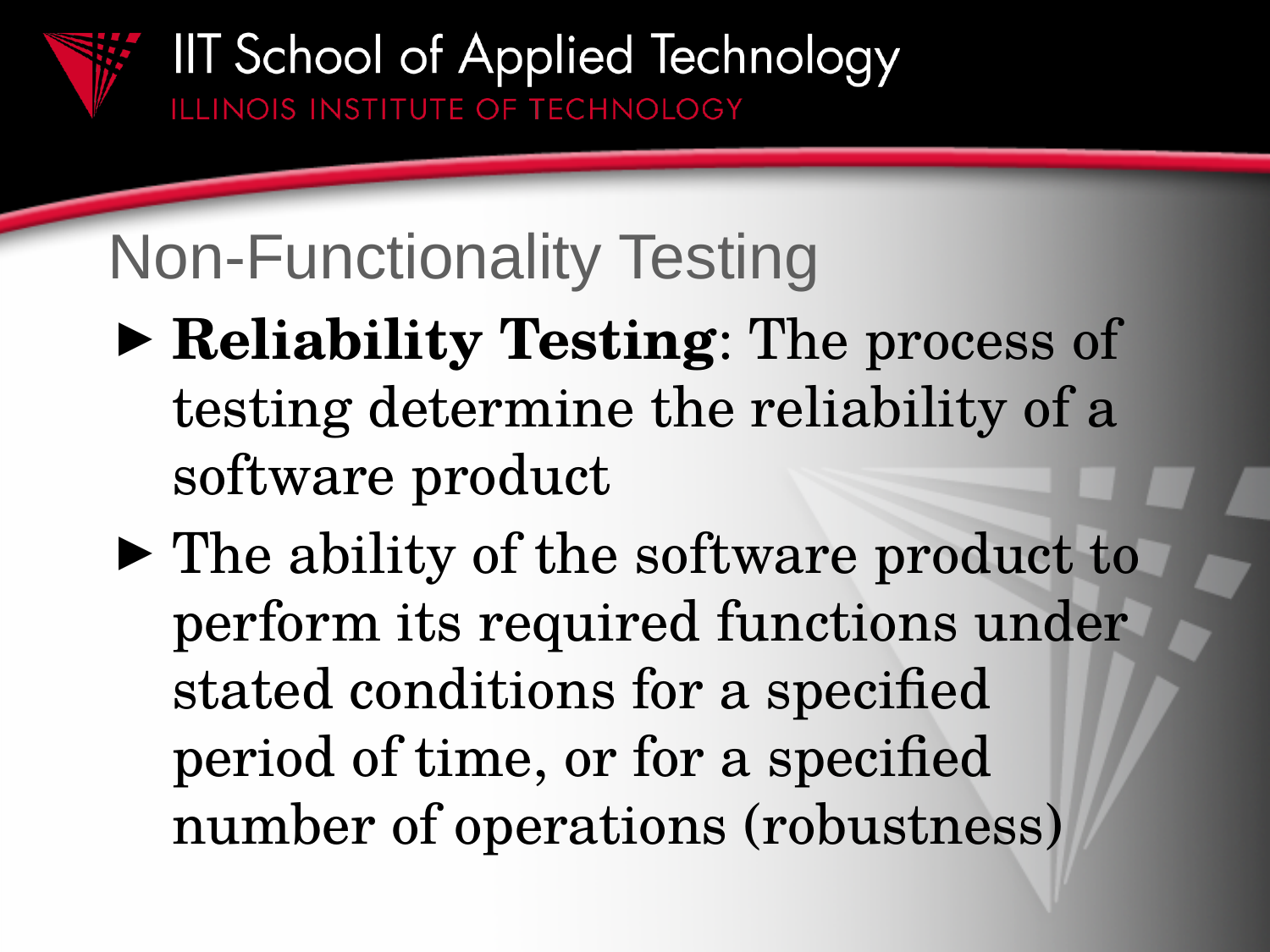

# Non-Functionality Testing
Reliability Testing: The process of testing determine the reliability of a software product
The ability of the software product to perform its required functions under stated conditions for a specified period of time, or for a specified number of operations (robustness)